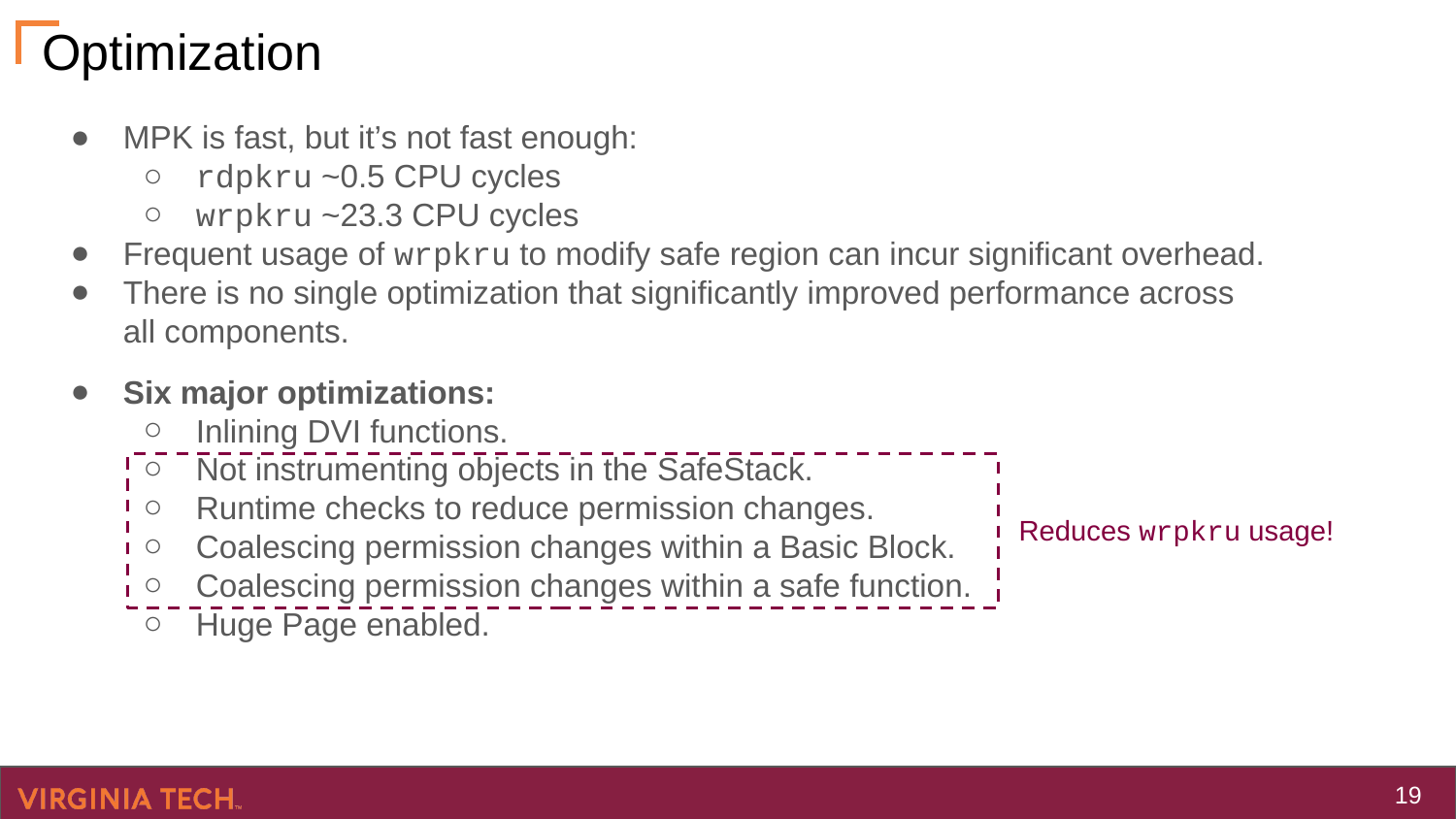

# Optimization
MPK is fast, but it’s not fast enough:
rdpkru ~0.5 CPU cycles
wrpkru ~23.3 CPU cycles
Frequent usage of wrpkru to modify safe region can incur significant overhead.
There is no single optimization that significantly improved performance across all components.

Six major optimizations:
Inlining DVI functions.
Not instrumenting objects in the SafeStack.
Runtime checks to reduce permission changes.
Coalescing permission changes within a Basic Block.
Coalescing permission changes within a safe function.
Huge Page enabled.

Reduces wrpkru usage!
19